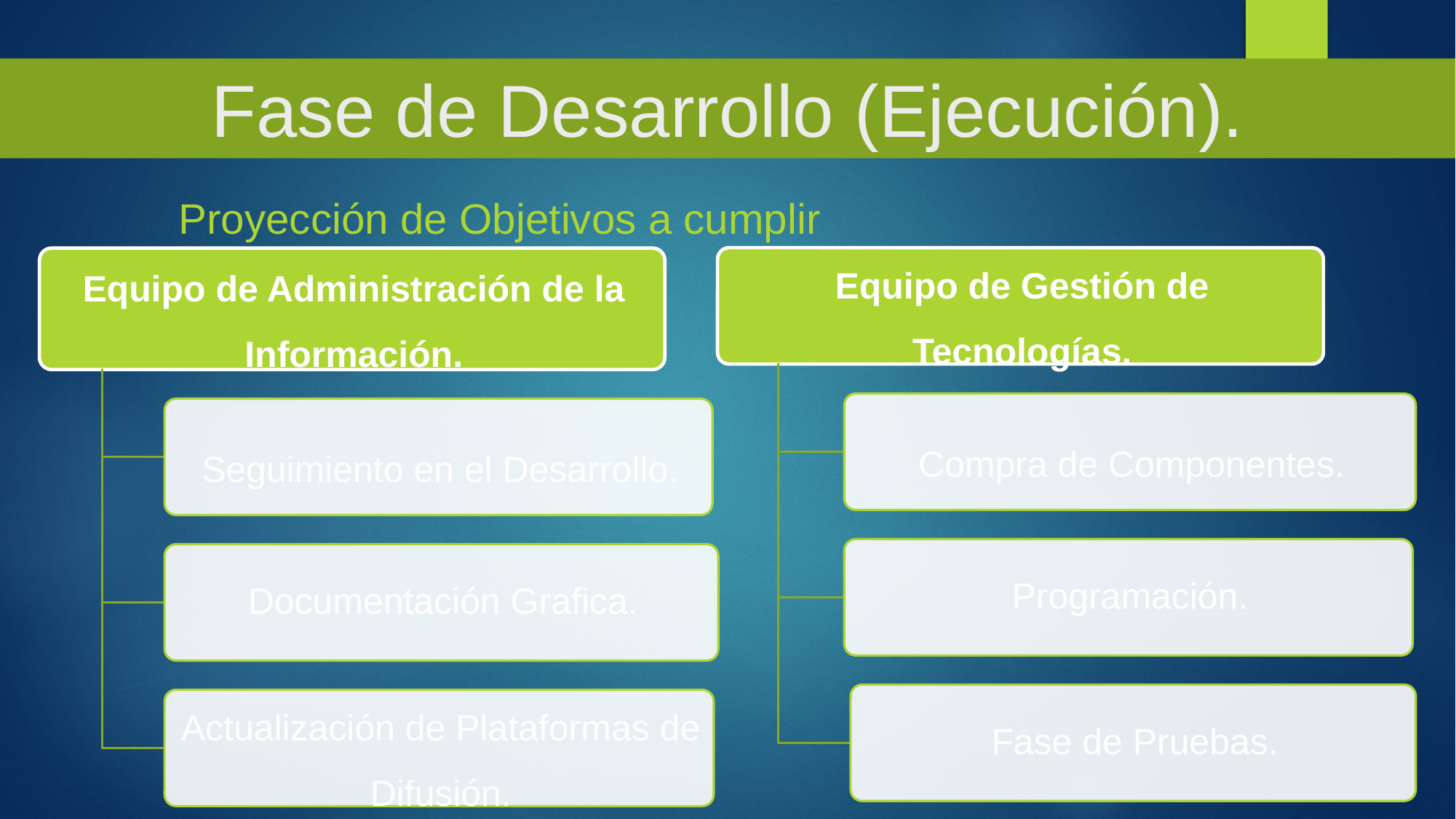

# Fase de Desarrollo (Ejecución).
Proyección de Objetivos a cumplir
Equipo de Administración de la Información.
Seguimiento en el Desarrollo.
Documentación Grafica.
Actualización de Plataformas de Difusión.
Equipo de Gestión de Tecnologías.
Compra de Componentes.
Programación.
Fase de Pruebas.